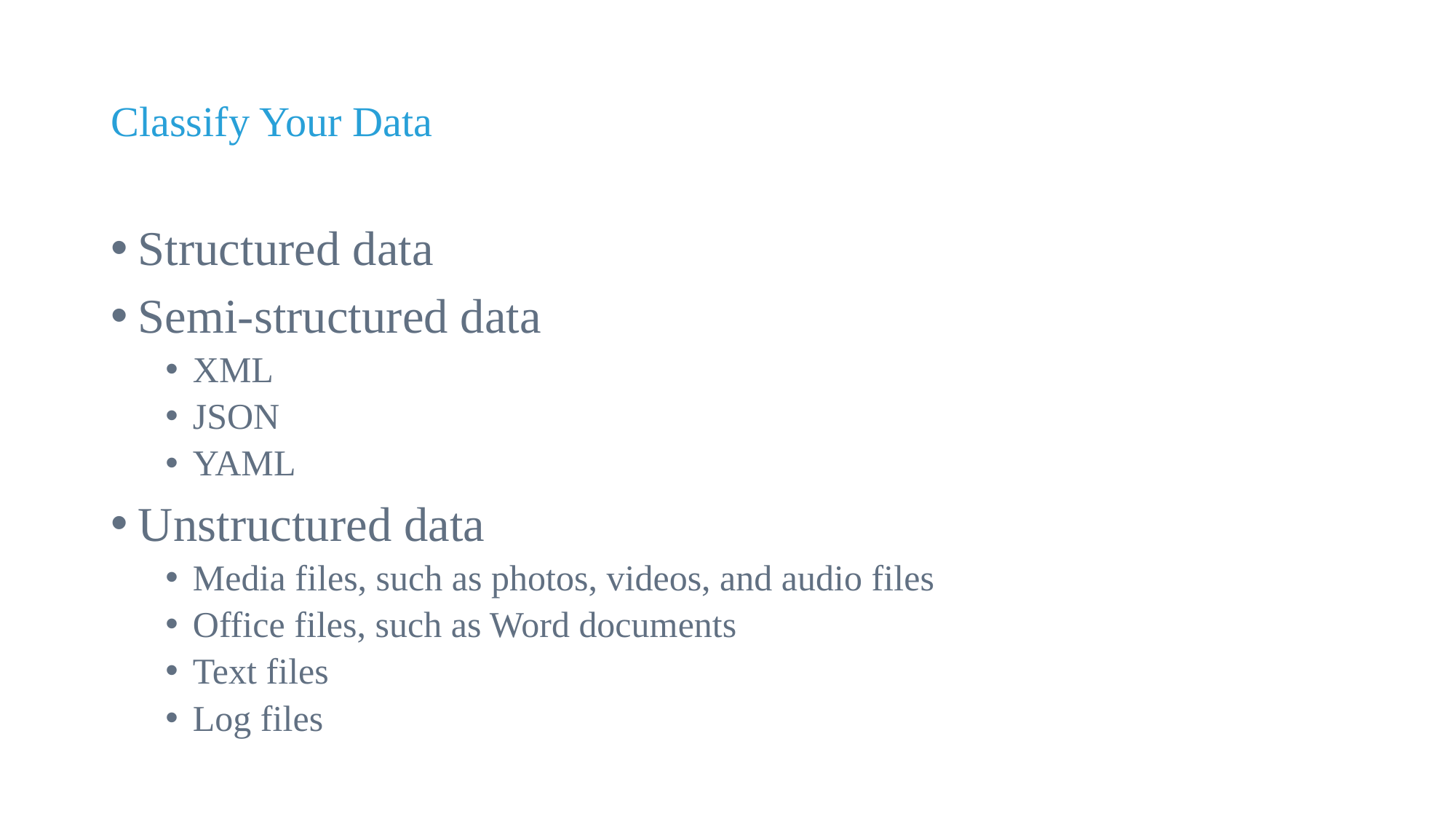

# Classify Your Data
Structured data
Semi-structured data
XML
JSON
YAML
Unstructured data
Media files, such as photos, videos, and audio files
Office files, such as Word documents
Text files
Log files

Azure Functions is the newest service in the serverless architecture family